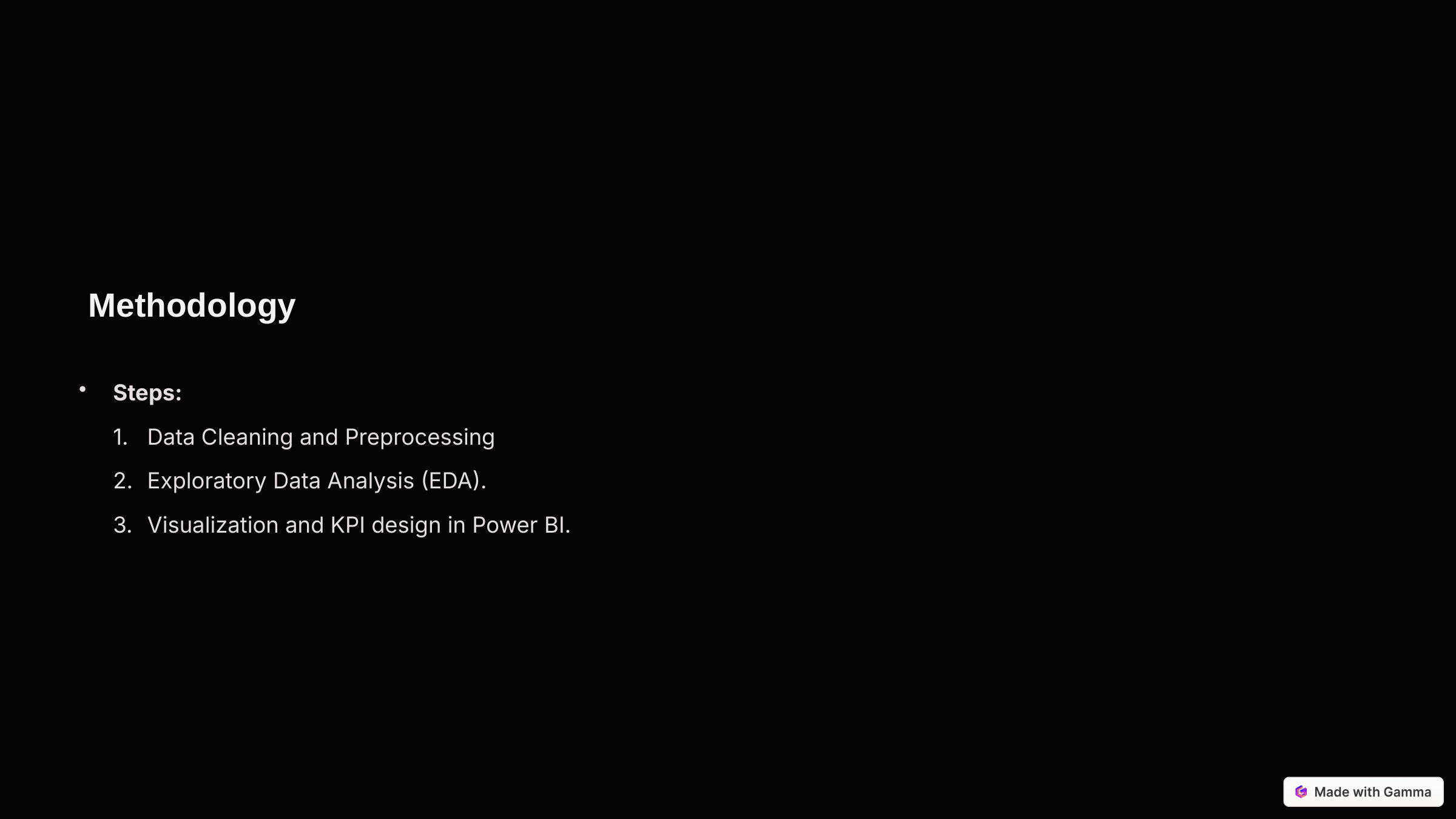

Methodology
Steps:
Data Cleaning and Preprocessing
Exploratory Data Analysis (EDA).
Visualization and KPI design in Power BI.